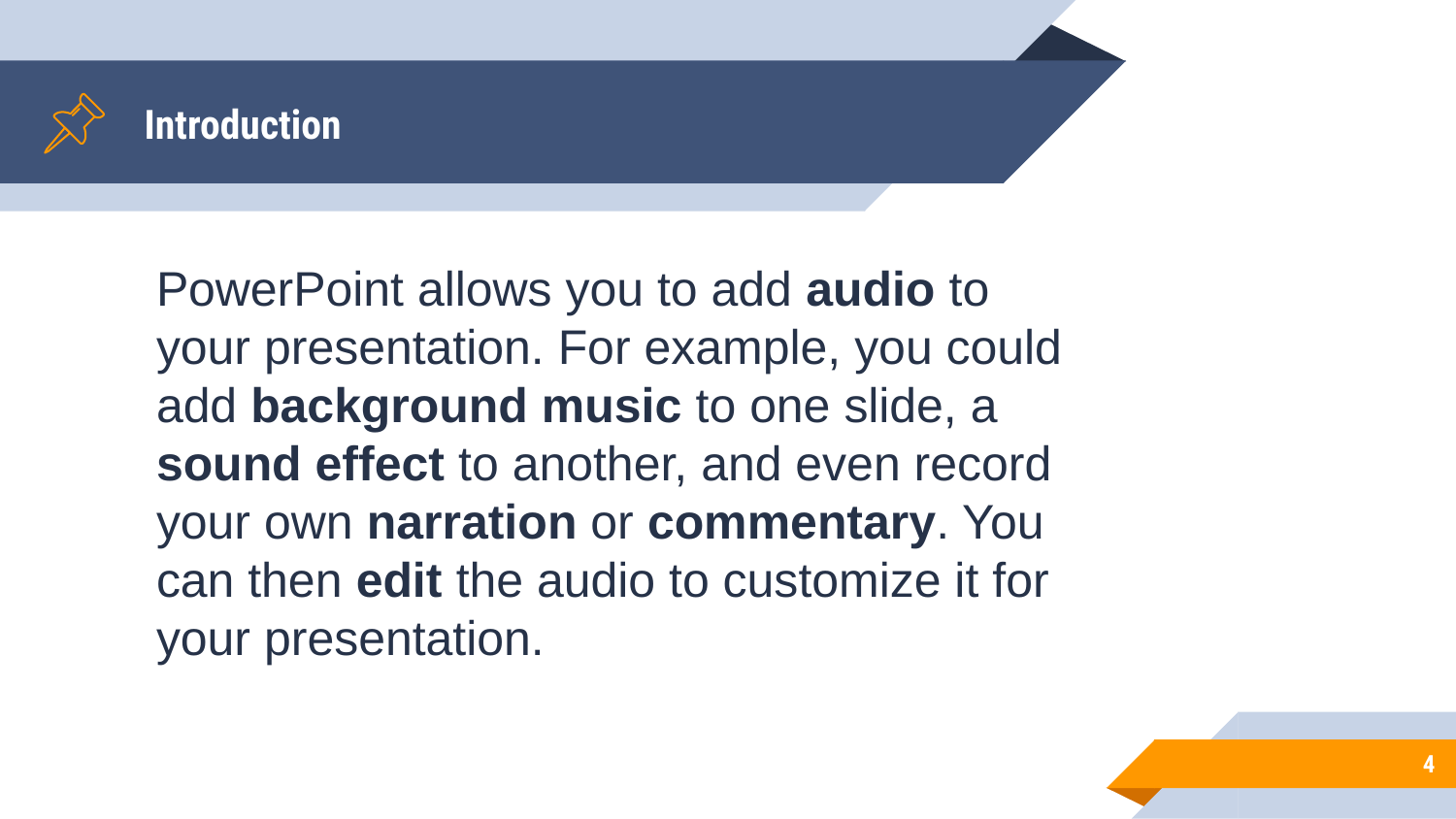

# Introduction

PowerPoint allows you to add audio to your presentation. For example, you could add background music to one slide, a sound effect to another, and even record your own narration or commentary. You can then edit the audio to customize it for your presentation.
4